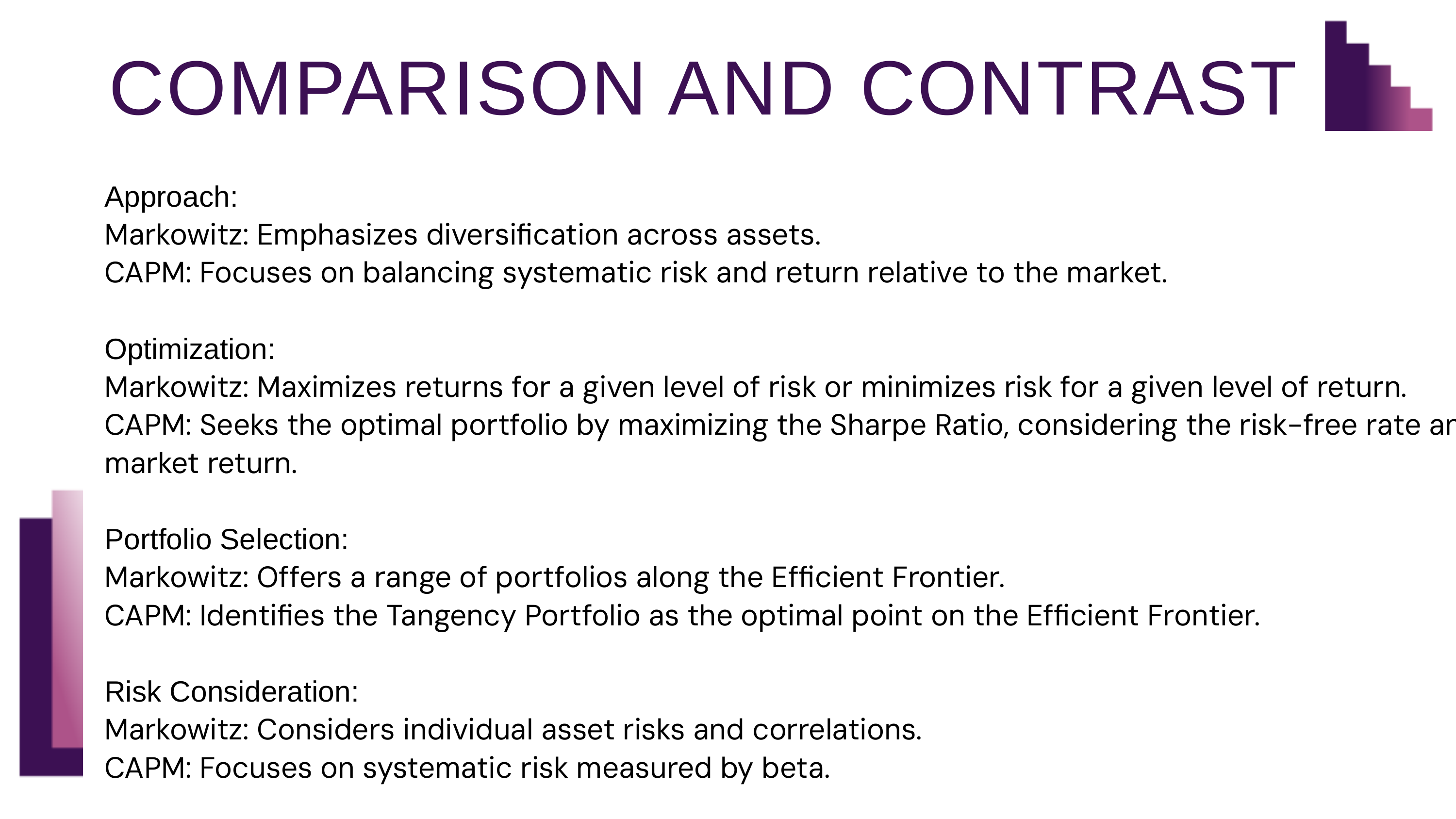

COMPARISON AND CONTRAST

Approach:
Markowitz: Emphasizes diversification across assets.
CAPM: Focuses on balancing systematic risk and return relative to the market.

Optimization:
Markowitz: Maximizes returns for a given level of risk or minimizes risk for a given level of return.
CAPM: Seeks the optimal portfolio by maximizing the Sharpe Ratio, considering the risk-free rate and market return.

Portfolio Selection:
Markowitz: Offers a range of portfolios along the Efficient Frontier.
CAPM: Identifies the Tangency Portfolio as the optimal point on the Efficient Frontier.

Risk Consideration:
Markowitz: Considers individual asset risks and correlations.
CAPM: Focuses on systematic risk measured by beta.